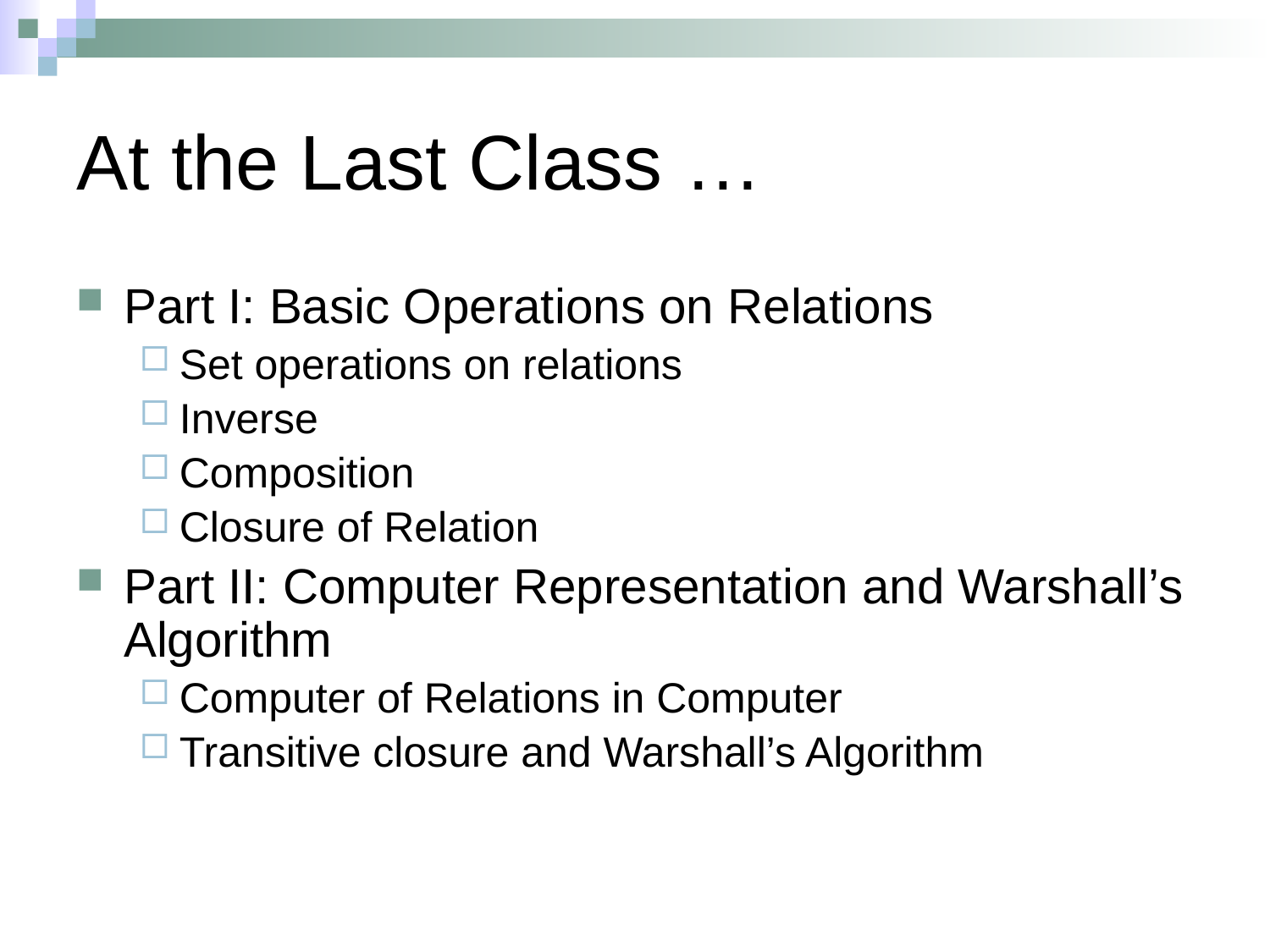

# At the Last Class …
Part I: Basic Operations on Relations
Set operations on relations
Inverse
Composition
Closure of Relation
Part II: Computer Representation and Warshall’s Algorithm
Computer of Relations in Computer
Transitive closure and Warshall’s Algorithm